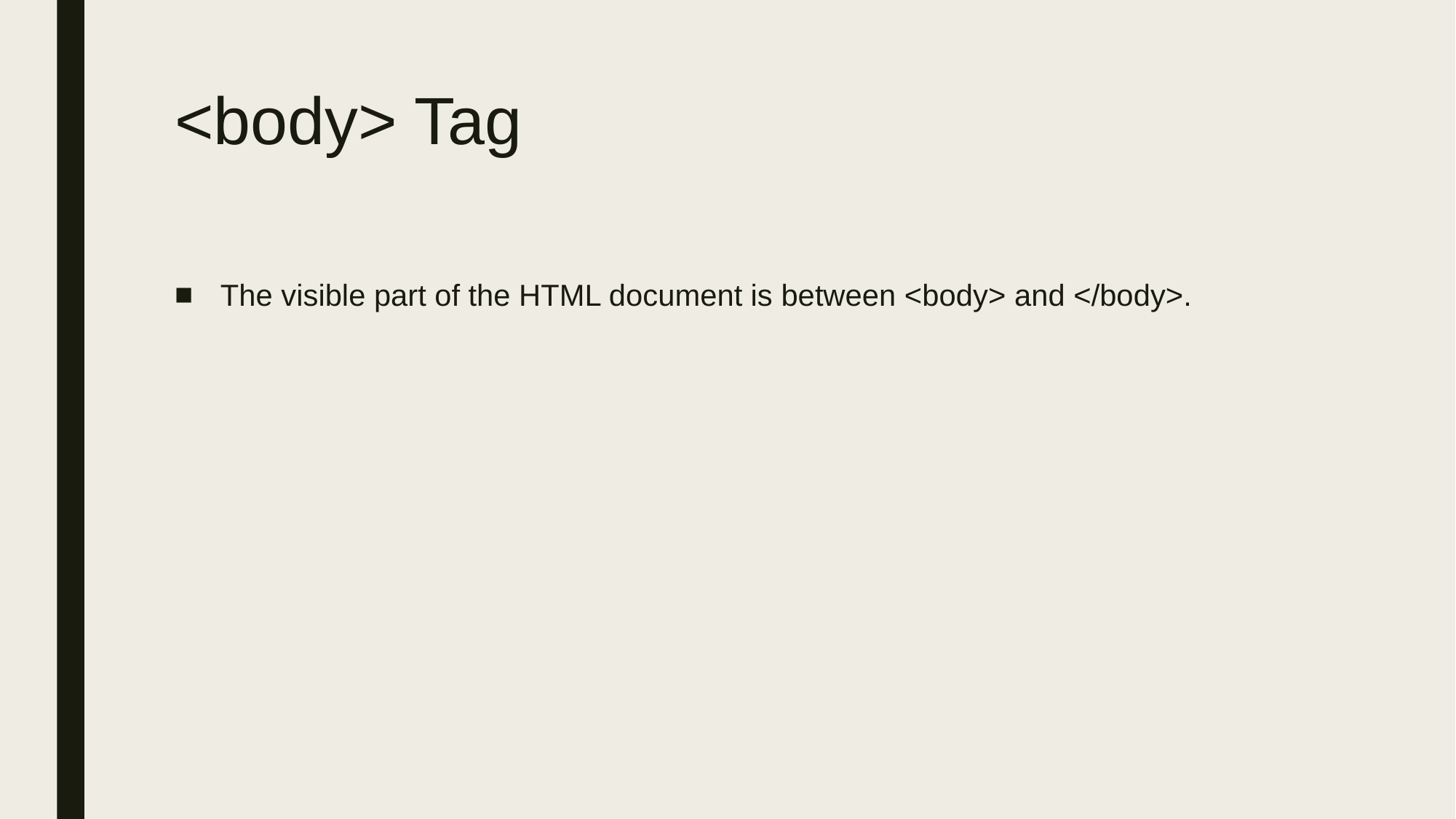

# <body> Tag
The visible part of the HTML document is between <body> and </body>.